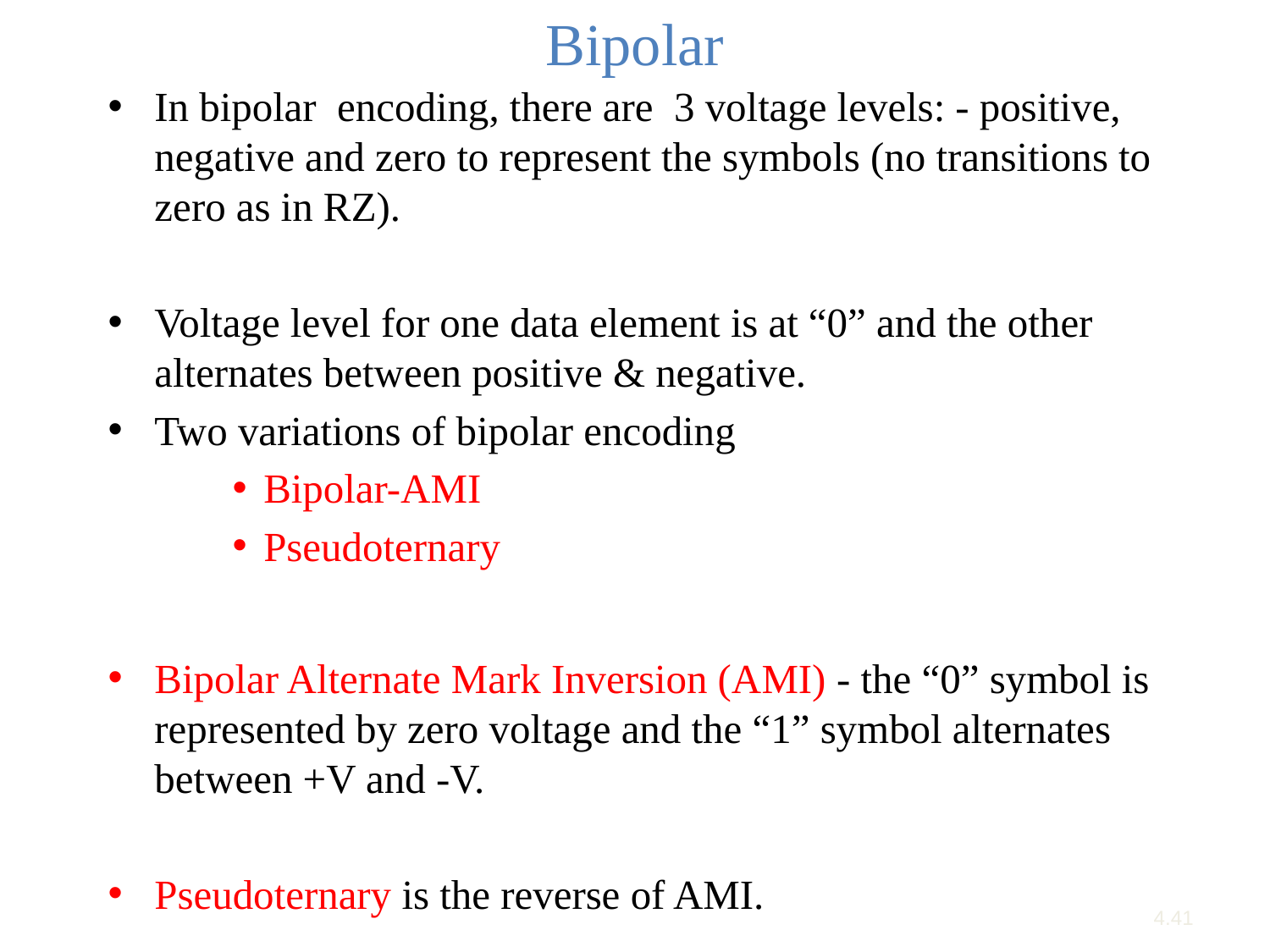

# Bipolar
In bipolar  encoding, there are  3 voltage levels: - positive, negative and zero to represent the symbols (no transitions to zero as in RZ).

Voltage level for one data element is at “0” and the other alternates between positive & negative.
Two variations of bipolar encoding
Bipolar-AMI
Pseudoternary

Bipolar Alternate Mark Inversion (AMI) - the “0” symbol is represented by zero voltage and the “1” symbol alternates between +V and -V.

Pseudoternary is the reverse of AMI.
4.41